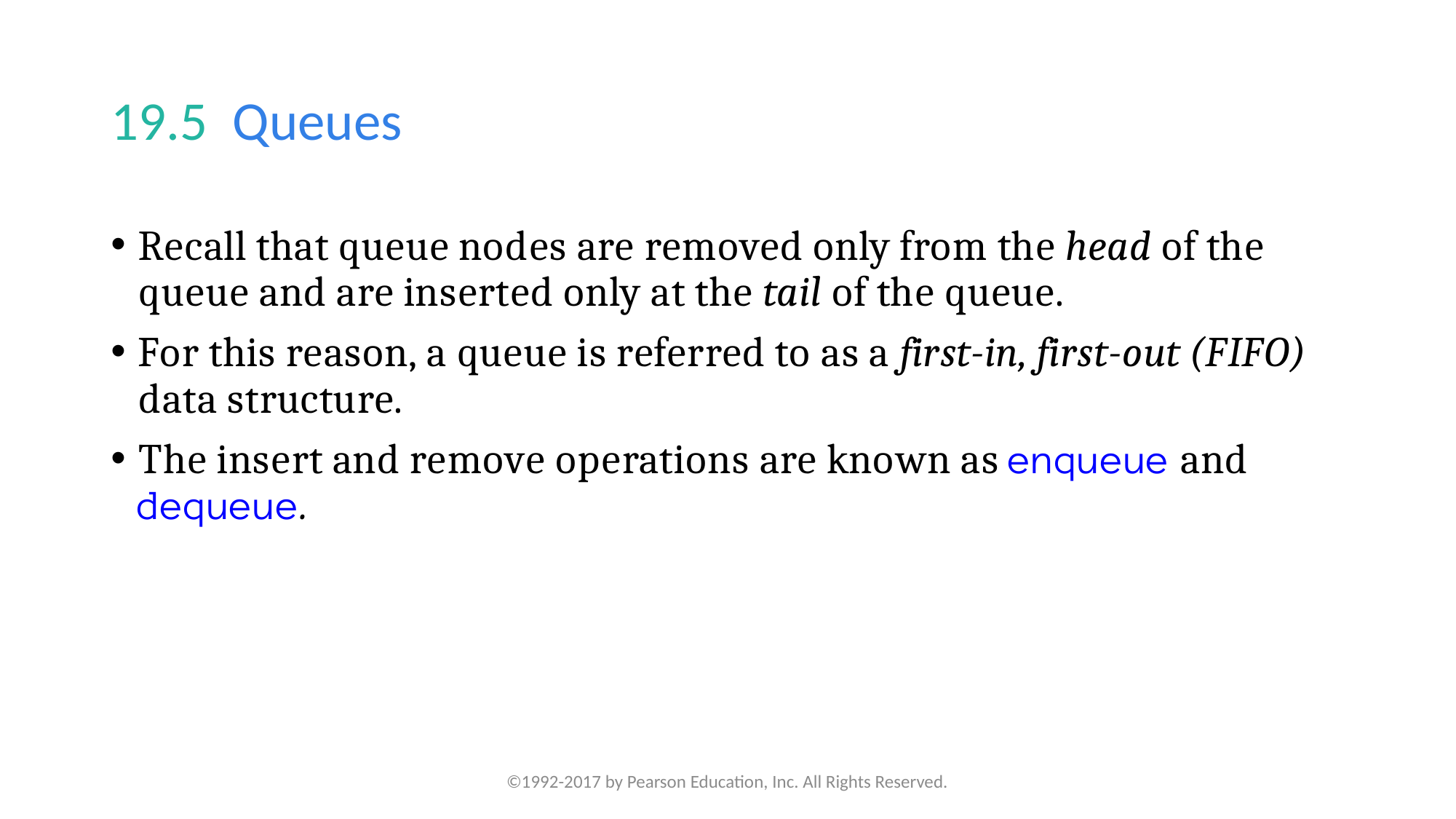

# 19.5  Queues
Recall that queue nodes are removed only from the head of the queue and are inserted only at the tail of the queue.
For this reason, a queue is referred to as a first-in, first-out (FIFO) data structure.
The insert and remove operations are known as enqueue and dequeue.
©1992-2017 by Pearson Education, Inc. All Rights Reserved.